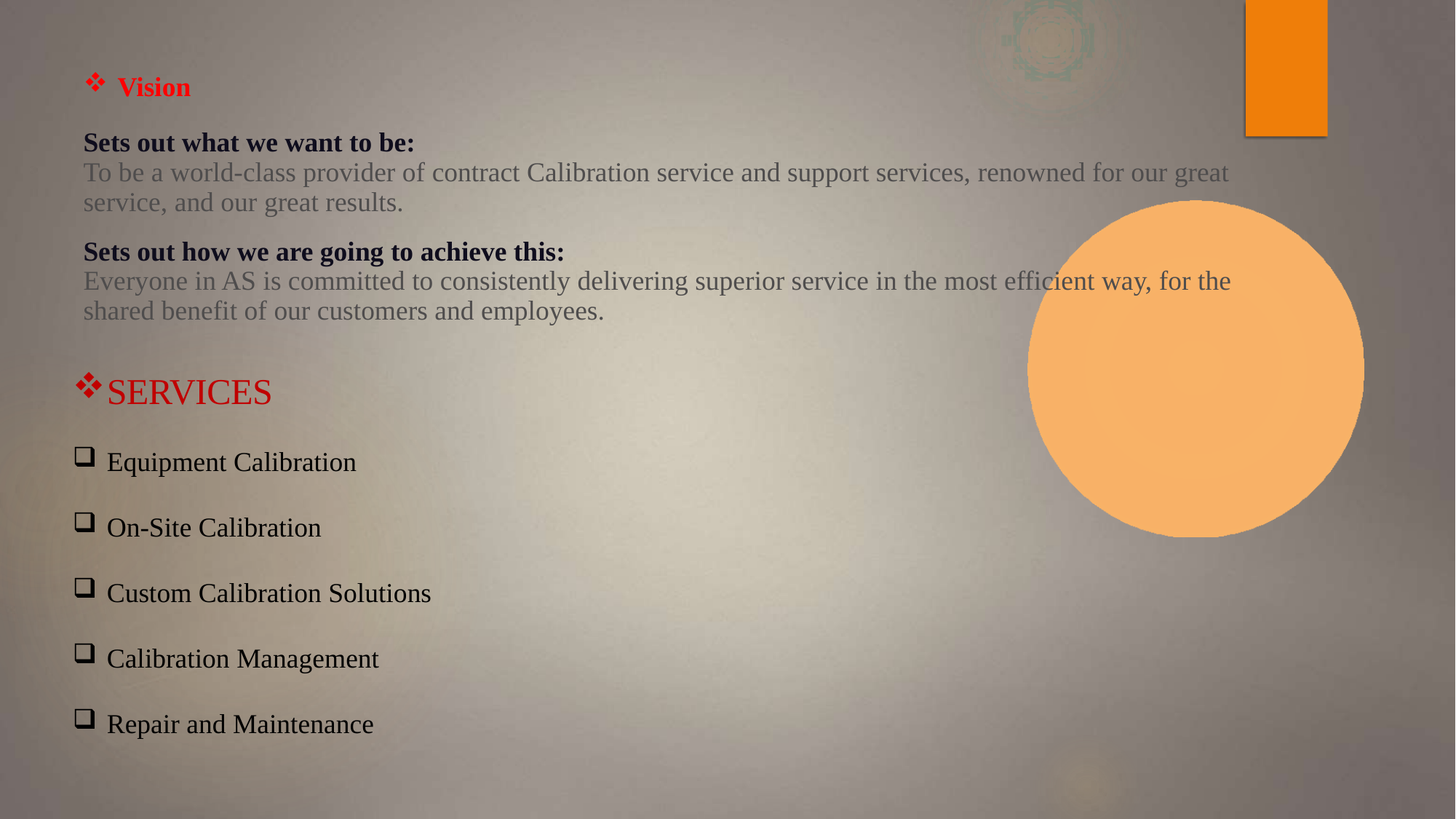

Vision
Sets out what we want to be:
To be a world-class provider of contract Calibration service and support services, renowned for our great service, and our great results.
Sets out how we are going to achieve this:
Everyone in AS is committed to consistently delivering superior service in the most efficient way, for the shared benefit of our customers and employees.

SERVICES
Equipment Calibration

On-Site Calibration

Custom Calibration Solutions

Calibration Management

Repair and Maintenance